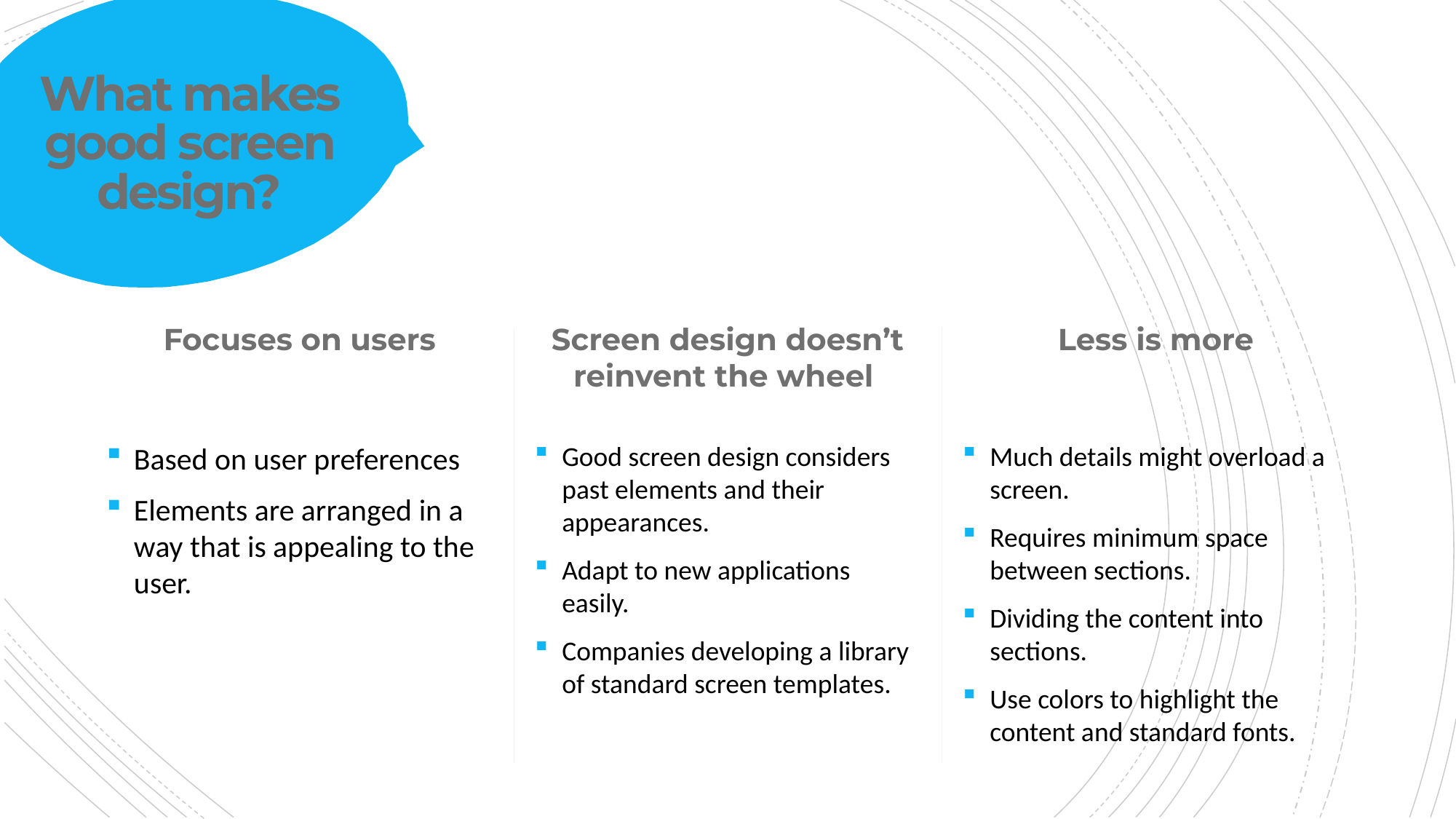

# What makes good screen design?
Focuses on users
Screen design doesn’t reinvent the wheel
Less is more
Based on user preferences
Elements are arranged in a way that is appealing to the user.

Good screen design considers past elements and their appearances.
Adapt to new applications easily.
Companies developing a library of standard screen templates.
Much details might overload a screen.
Requires minimum space between sections.
Dividing the content into sections.
Use colors to highlight the content and standard fonts.